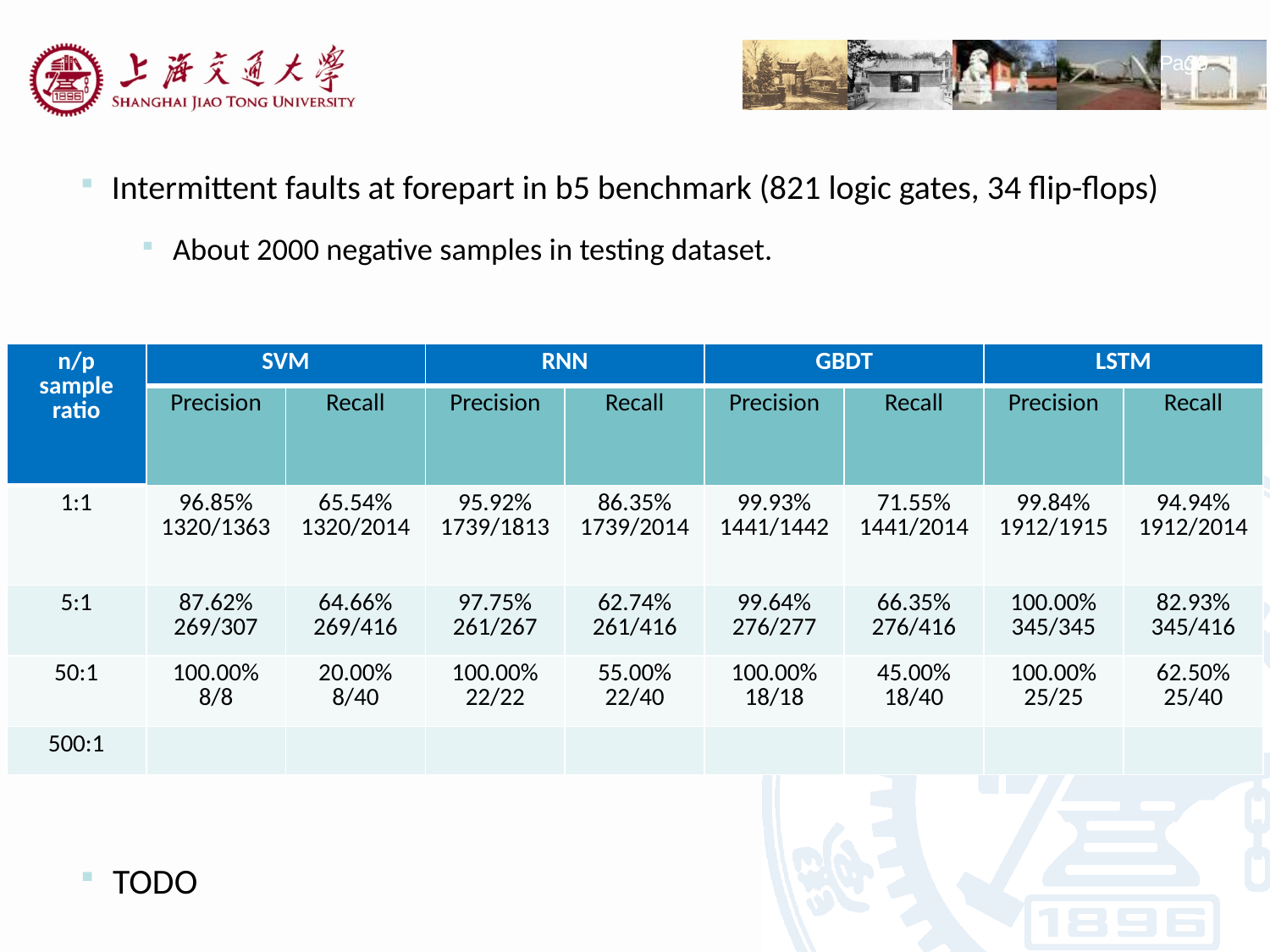

Intermittent faults at forepart in b5 benchmark (821 logic gates, 34 flip-flops)
About 2000 negative samples in testing dataset.
| n/p sample ratio | SVM |  | RNN |  | GBDT |  | LSTM |  |
| --- | --- | --- | --- | --- | --- | --- | --- | --- |
|  | Precision | Recall | Precision | Recall | Precision | Recall | Precision | Recall |
| 1:1 | 96.85% 1320/1363 | 65.54% 1320/2014 | 95.92% 1739/1813 | 86.35% 1739/2014 | 99.93% 1441/1442 | 71.55% 1441/2014 | 99.84% 1912/1915 | 94.94% 1912/2014 |
| 5:1 | 87.62% 269/307 | 64.66% 269/416 | 97.75% 261/267 | 62.74% 261/416 | 99.64% 276/277 | 66.35% 276/416 | 100.00% 345/345 | 82.93% 345/416 |
| 50:1 | 100.00% 8/8 | 20.00% 8/40 | 100.00% 22/22 | 55.00% 22/40 | 100.00% 18/18 | 45.00% 18/40 | 100.00% 25/25 | 62.50% 25/40 |
| 500:1 |  |  |  |  |  |  |  |  |
TODO